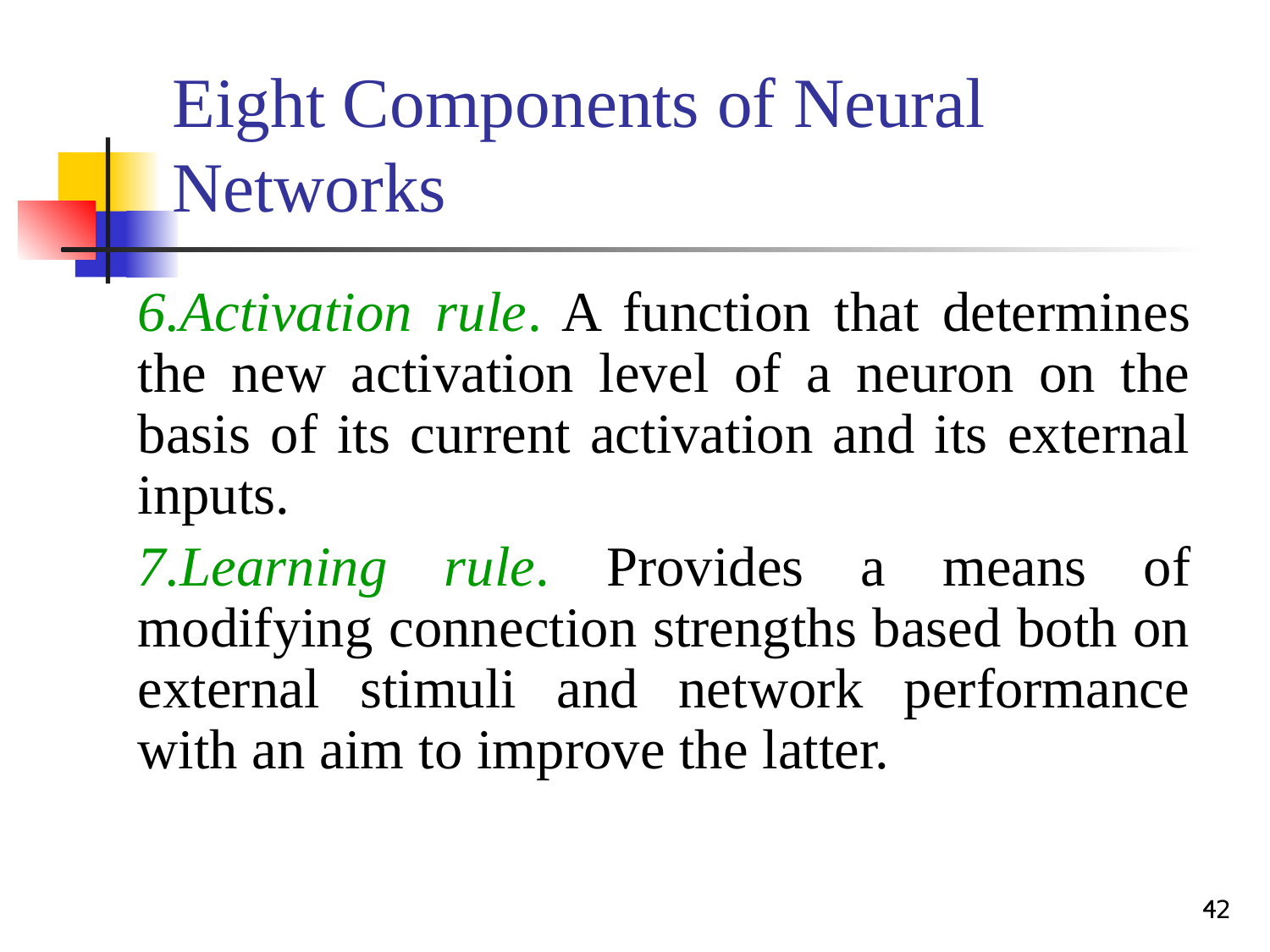

# Eight Components of Neural Networks
6.Activation rule. A function that determines the new activation level of a neuron on the basis of its current activation and its external inputs.
7.Learning rule. Provides a means of modifying connection strengths based both on external stimuli and network performance with an aim to improve the latter.
42